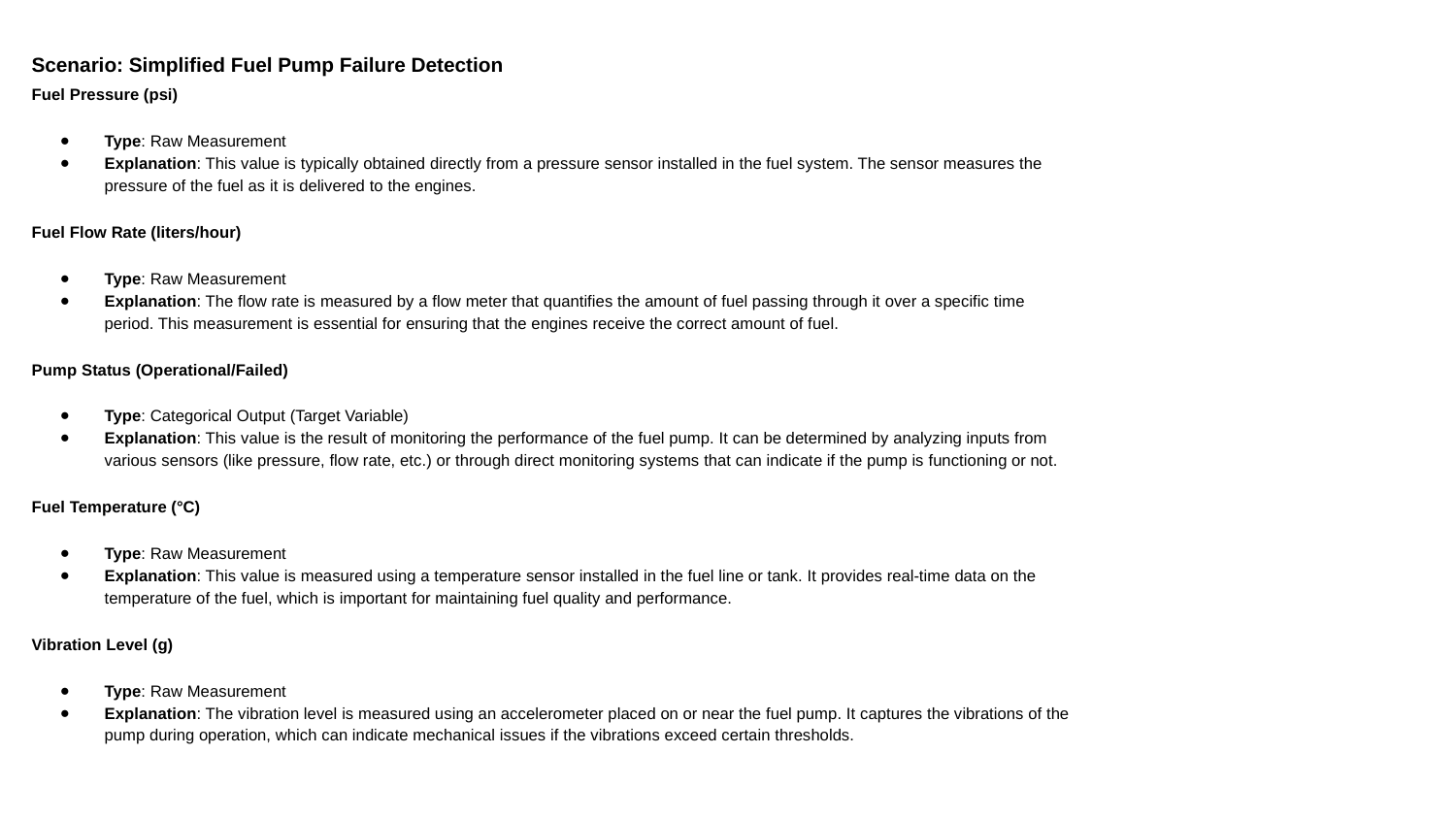

Scenario: Simplified Fuel Pump Failure Detection
Fuel Pressure (psi)
Type: Raw Measurement
Explanation: This value is typically obtained directly from a pressure sensor installed in the fuel system. The sensor measures the pressure of the fuel as it is delivered to the engines.
Fuel Flow Rate (liters/hour)
Type: Raw Measurement
Explanation: The flow rate is measured by a flow meter that quantifies the amount of fuel passing through it over a specific time period. This measurement is essential for ensuring that the engines receive the correct amount of fuel.
Pump Status (Operational/Failed)
Type: Categorical Output (Target Variable)
Explanation: This value is the result of monitoring the performance of the fuel pump. It can be determined by analyzing inputs from various sensors (like pressure, flow rate, etc.) or through direct monitoring systems that can indicate if the pump is functioning or not.
Fuel Temperature (°C)
Type: Raw Measurement
Explanation: This value is measured using a temperature sensor installed in the fuel line or tank. It provides real-time data on the temperature of the fuel, which is important for maintaining fuel quality and performance.
Vibration Level (g)
Type: Raw Measurement
Explanation: The vibration level is measured using an accelerometer placed on or near the fuel pump. It captures the vibrations of the pump during operation, which can indicate mechanical issues if the vibrations exceed certain thresholds.